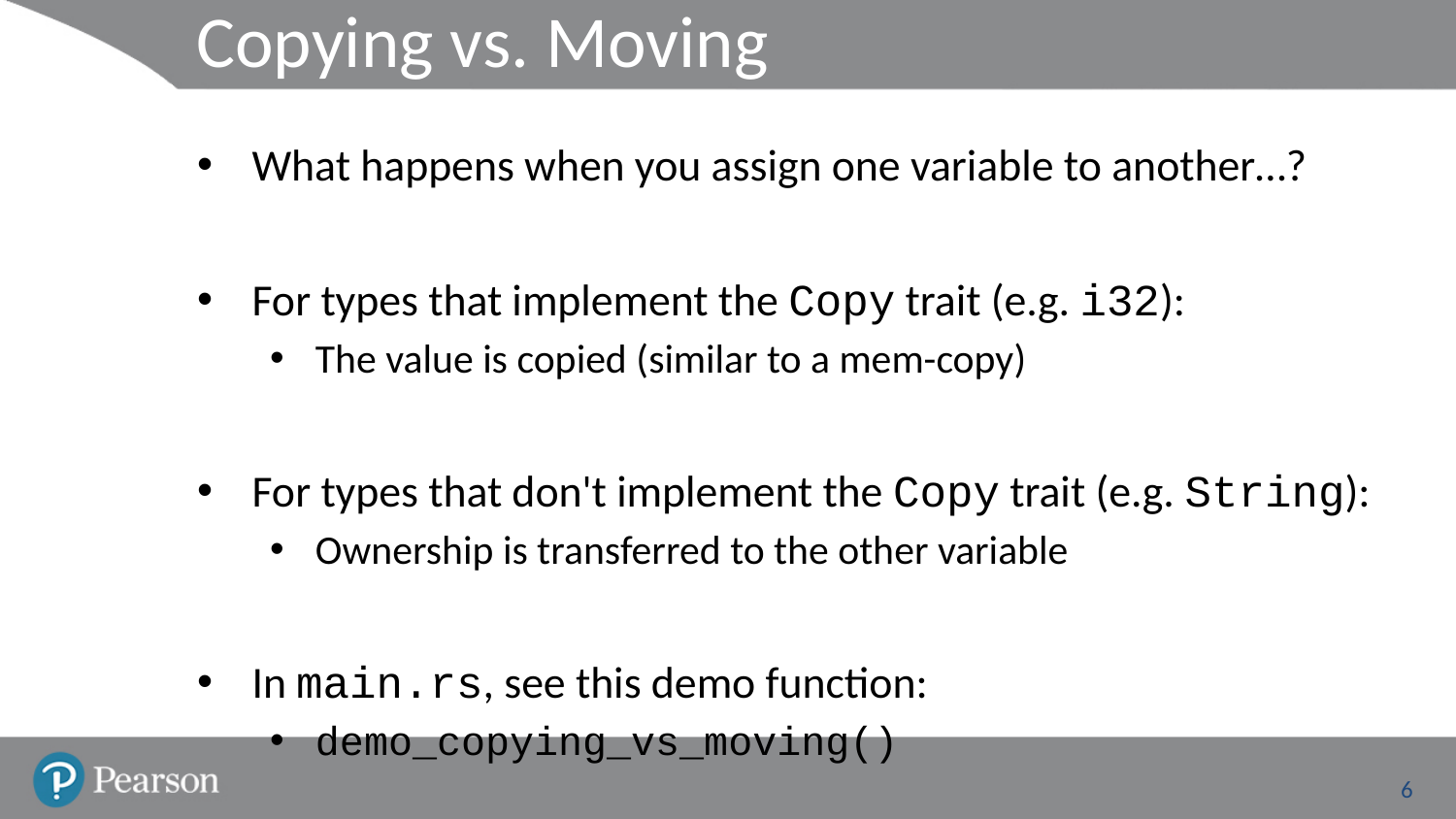

# Copying vs. Moving
What happens when you assign one variable to another…?

For types that implement the Copy trait (e.g. i32):
The value is copied (similar to a mem-copy)

For types that don't implement the Copy trait (e.g. String):
Ownership is transferred to the other variable

In main.rs, see this demo function:
demo_copying_vs_moving()

6